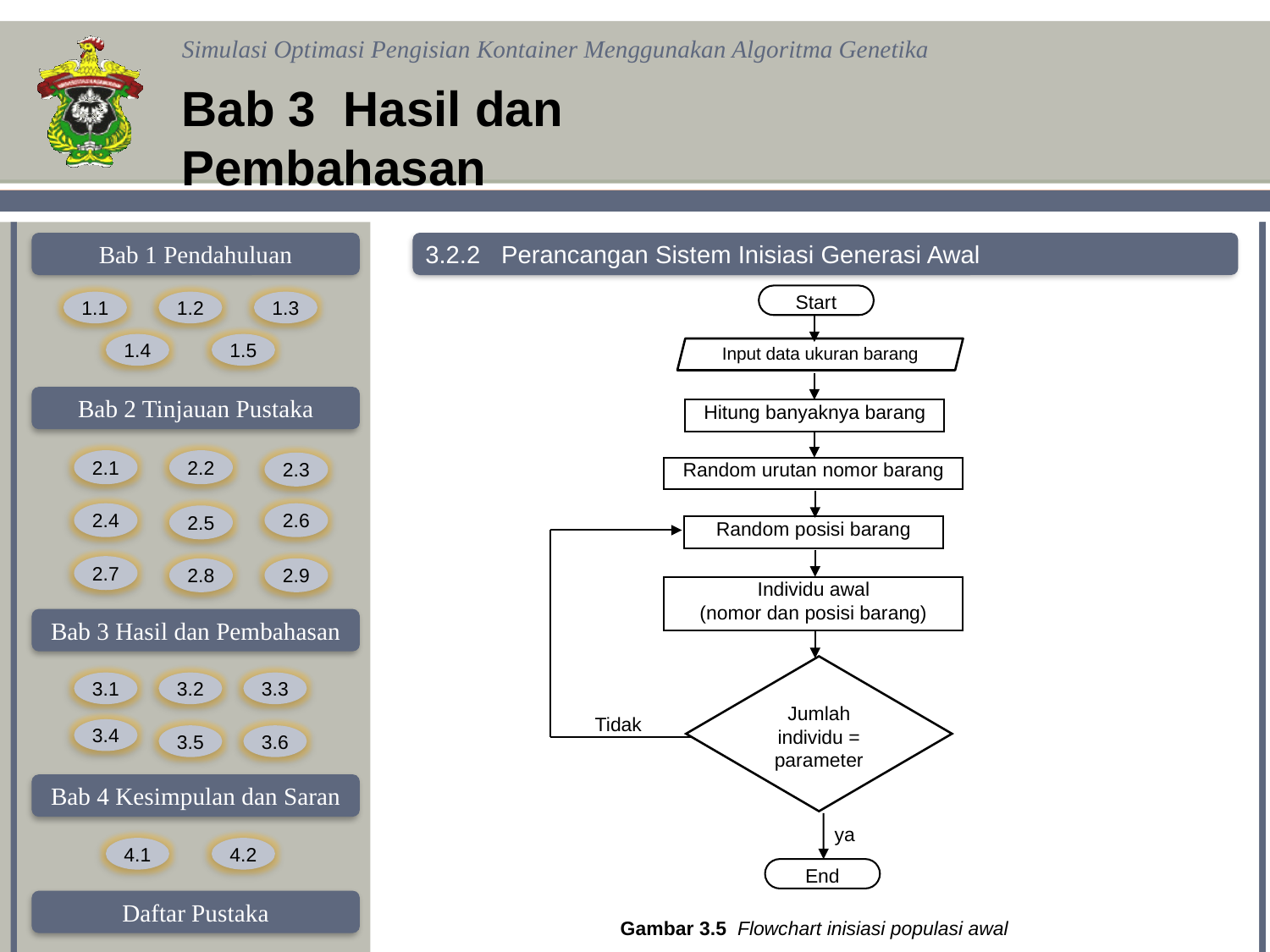

Bab 3  Hasil dan Pembahasan

Start
Input data ukuran barang

Hitung banyaknya barang
Random urutan nomor barang
Random posisi barang
Individu awal
(nomor dan posisi barang)
Jumlah individu = parameter
Tidak
ya
End
3.2.2   Perancangan Sistem Inisiasi Generasi Awal
Gambar 3.5  Flowchart inisiasi populasi awal